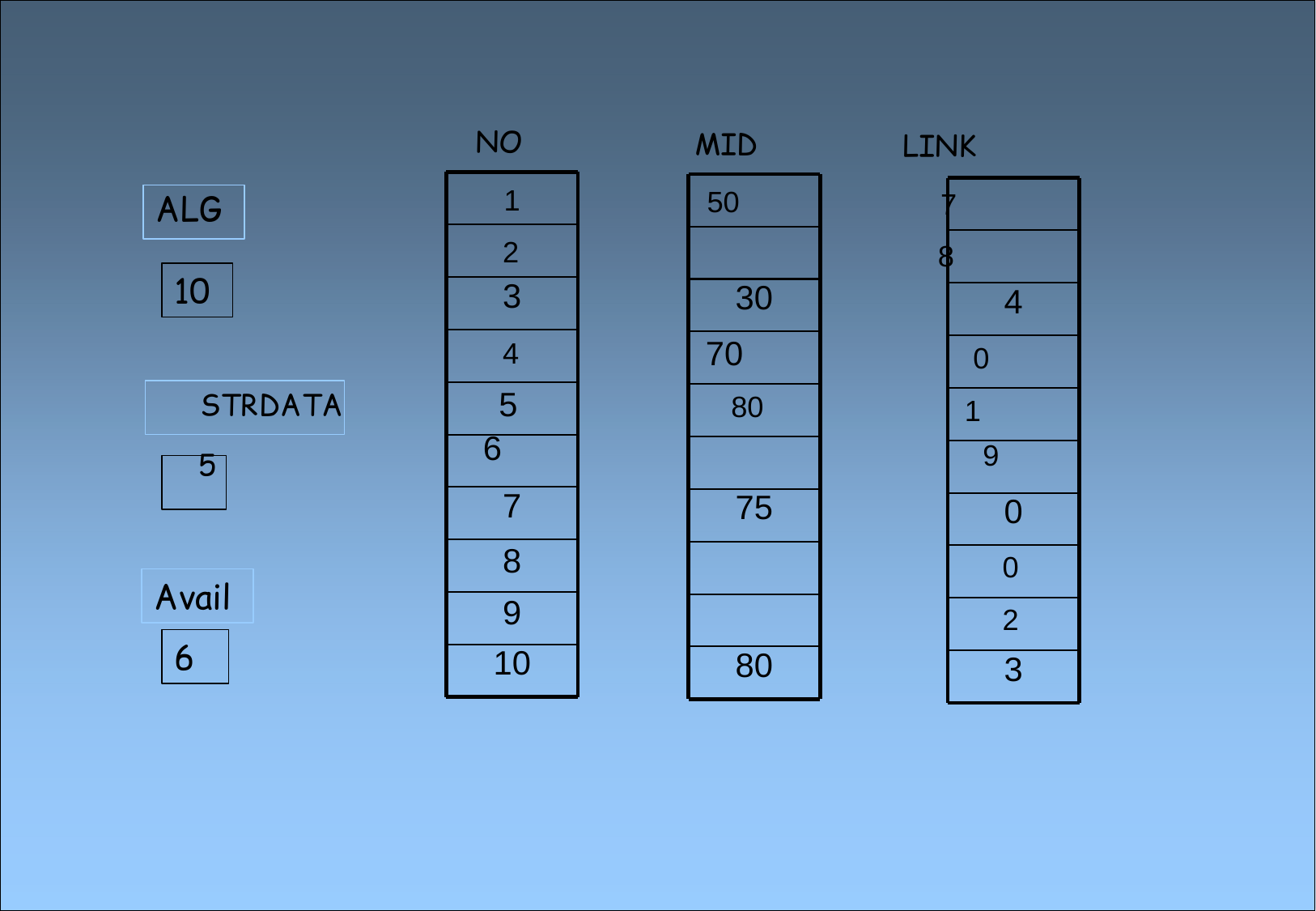

NO                   MID                LINK

ALG                           1                      50                        7
2                                                   8
4                      70                        0
STRDATA                 5                      80                        1
5                              6                                                   9
8                                                   0
9                                                   2

10

3

30

4

7

75

0

Avail

6

10

80

3